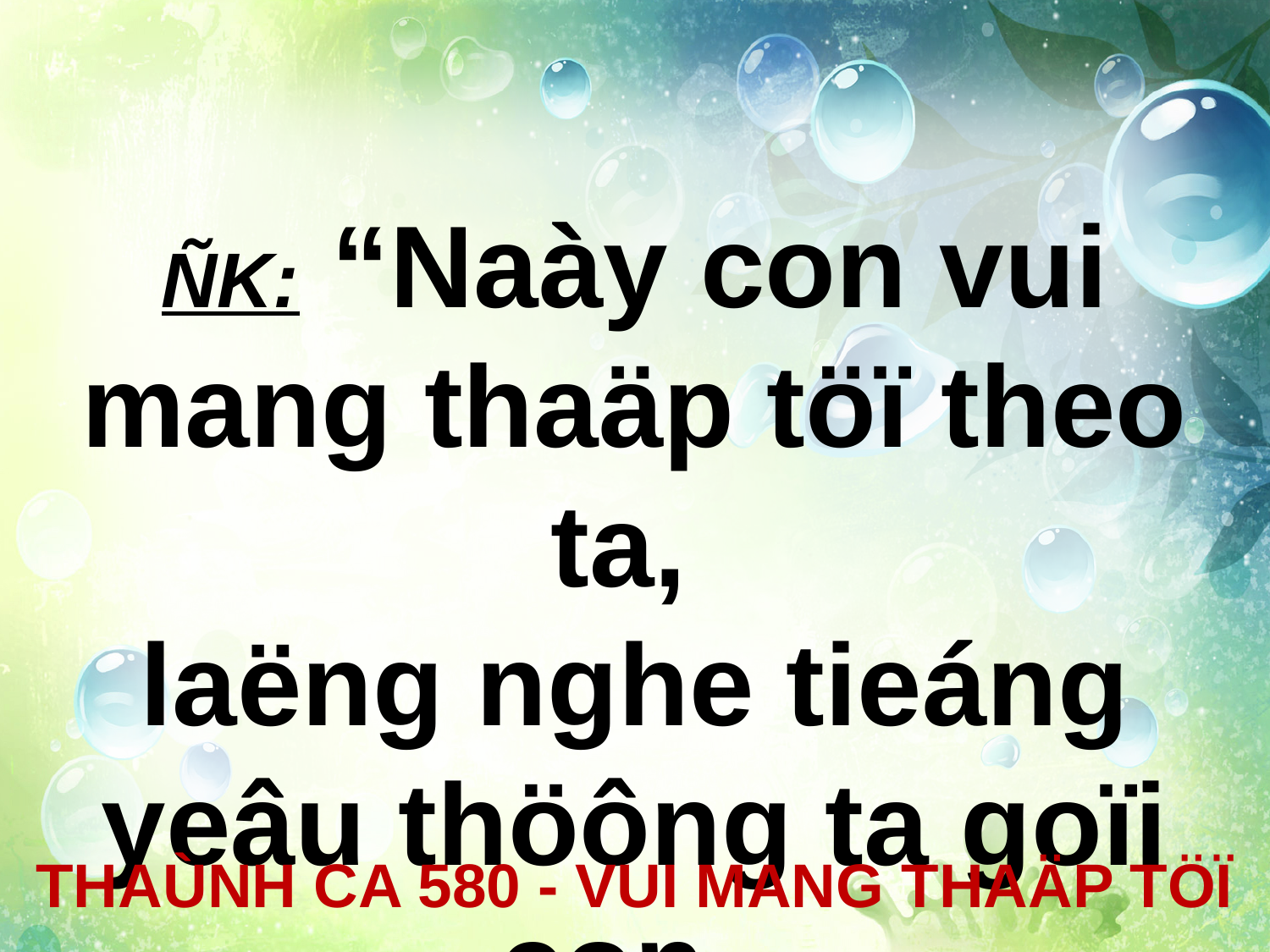

ÑK: “Naày con vui mang thaäp töï theo ta,
laëng nghe tieáng yeâu thöông ta goïi con.
THAÙNH CA 580 - VUI MANG THAÄP TÖÏ